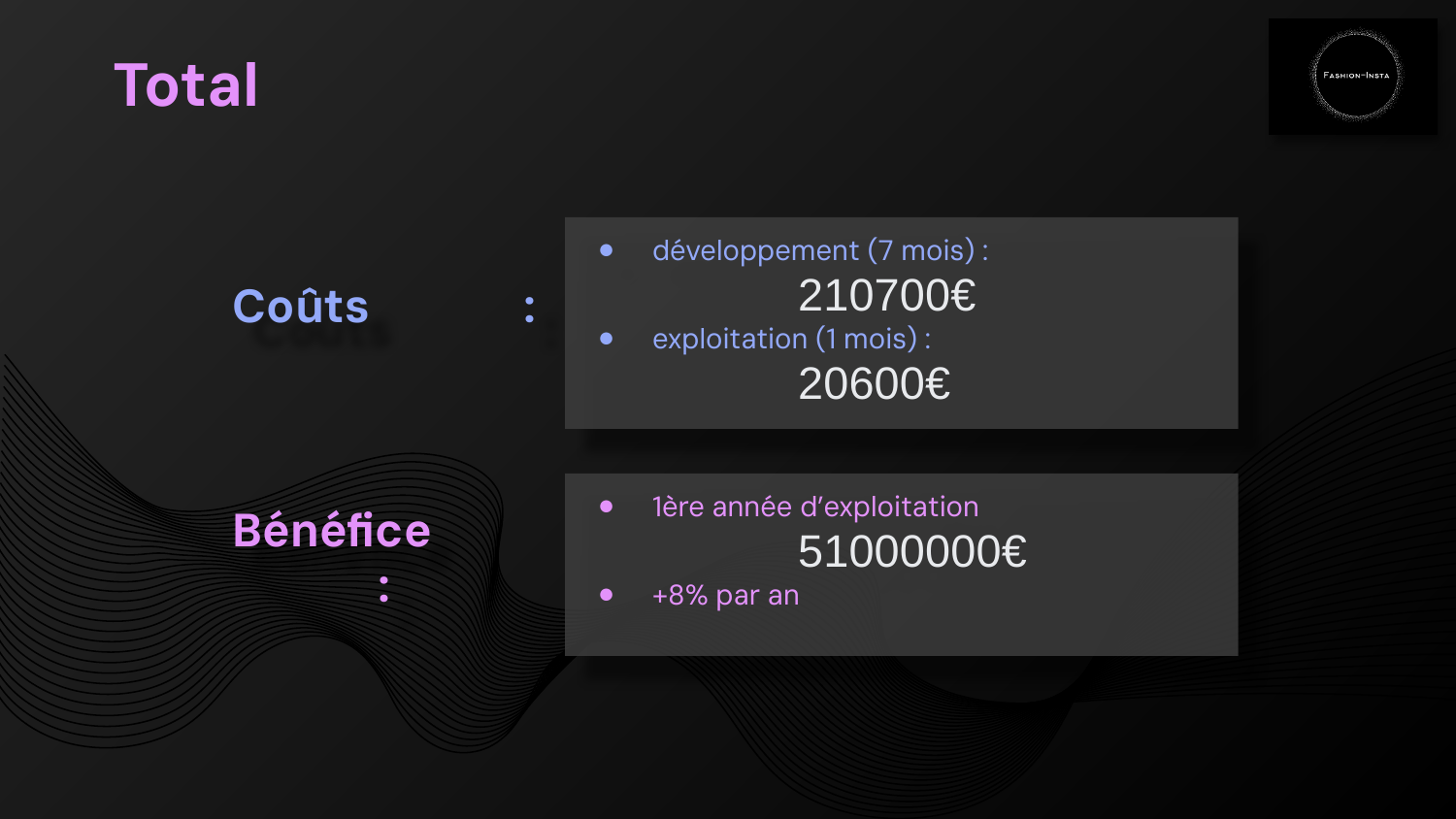

# Total
développement (7 mois) :
	210700€
exploitation (1 mois) :
	20600€
Coûts 	:
1ère année d’exploitation
	51000000€
+8% par an
Bénéfice 		: